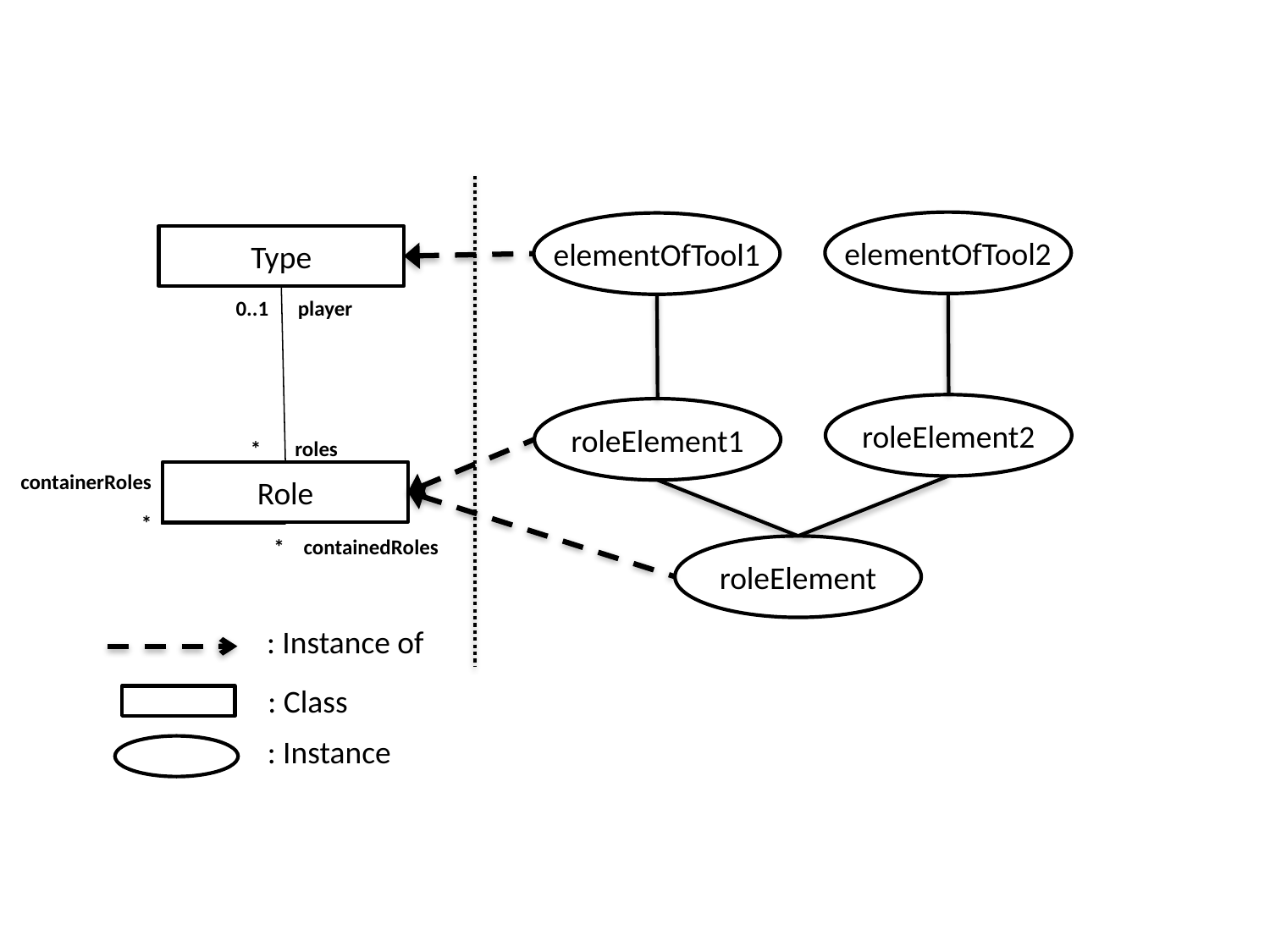

elementOfTool2
elementOfTool1
Type
0..1      player
roleElement2
roleElement1
*       roles
containerRoles
Role
*
*    containedRoles
roleElement
: Instance of
: Class

: Instance